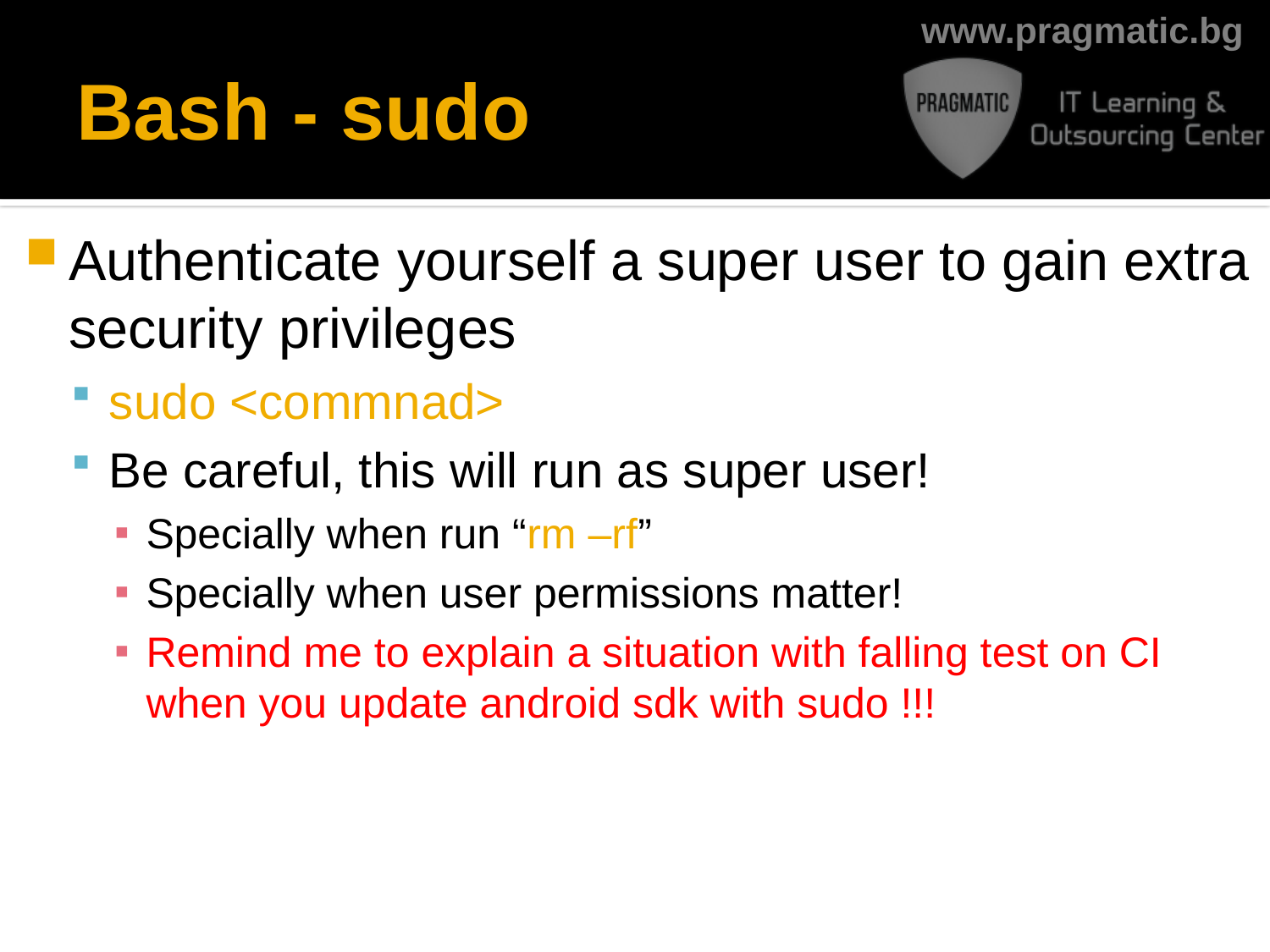

# Bash - sudo
Authenticate yourself a super user to gain extra security privileges
sudo <commnad>
Be careful, this will run as super user!
Specially when run “rm –rf”
Specially when user permissions matter!
Remind me to explain a situation with falling test on CI when you update android sdk with sudo !!!